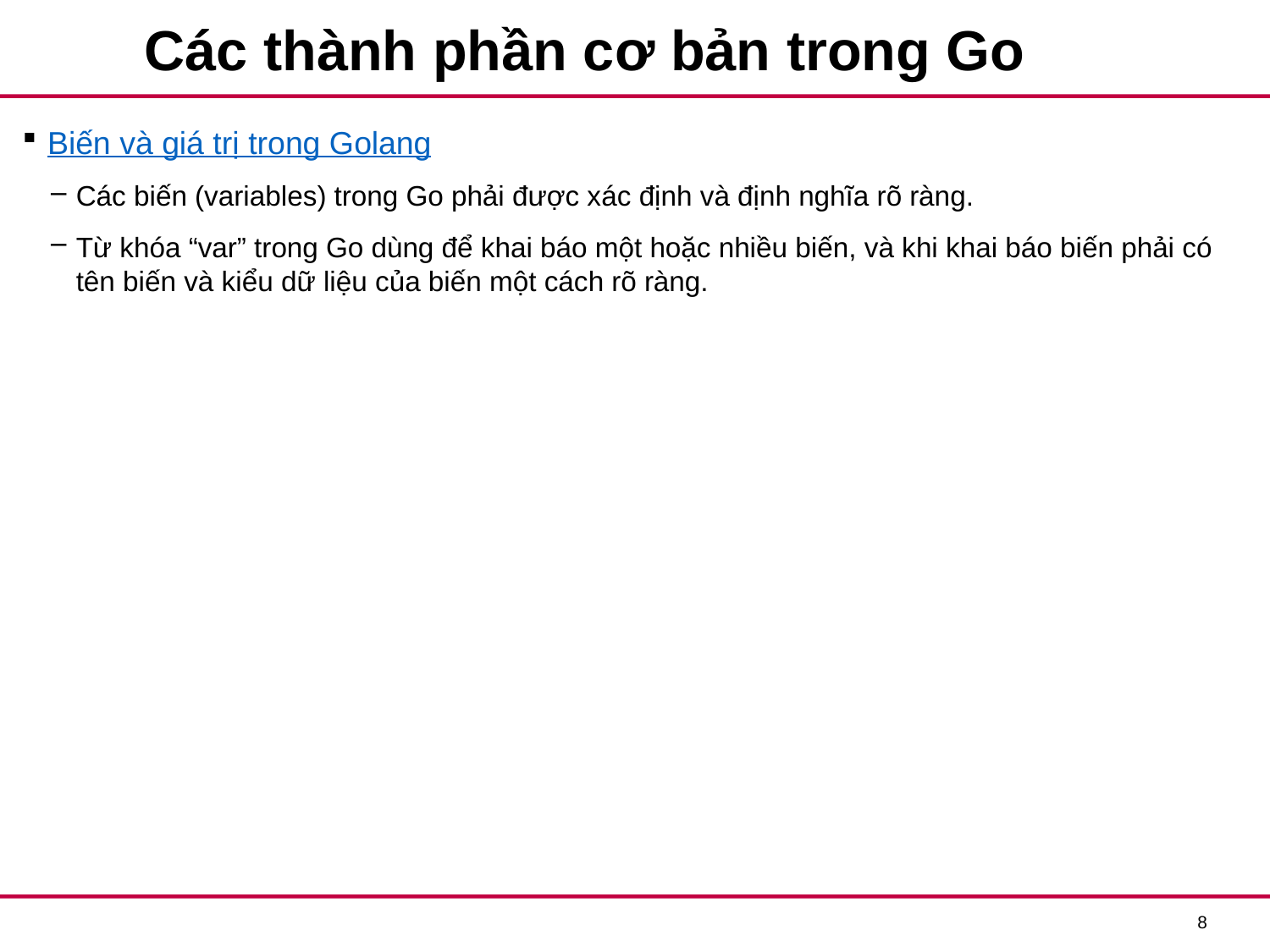

# Các thành phần cơ bản trong Go
Biến và giá trị trong Golang
Các biến (variables) trong Go phải được xác định và định nghĩa rõ ràng.
Từ khóa “var” trong Go dùng để khai báo một hoặc nhiều biến, và khi khai báo biến phải có tên biến và kiểu dữ liệu của biến một cách rõ ràng.

8